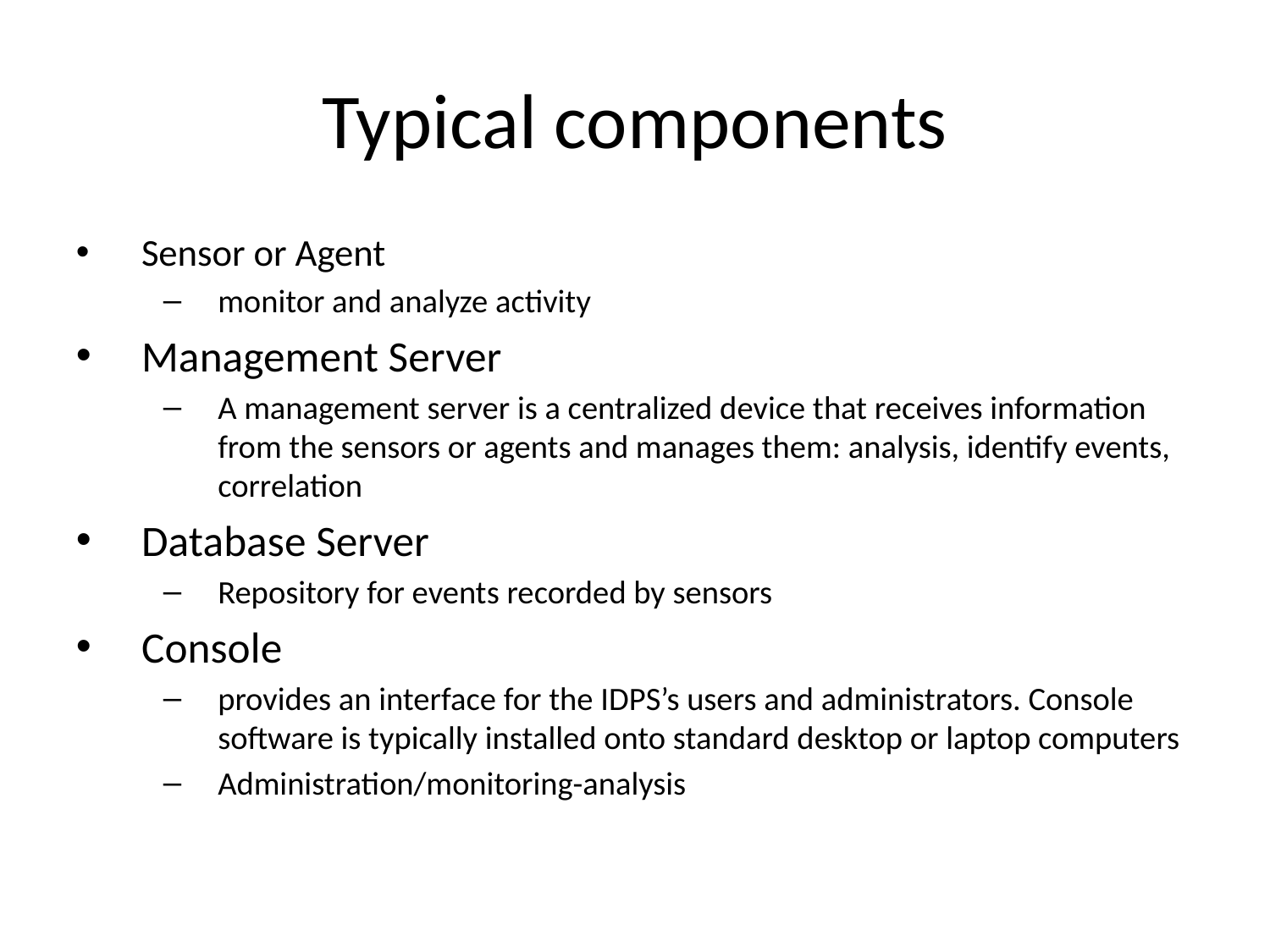

Typical components
Sensor or Agent
monitor and analyze activity
Management Server
A management server is a centralized device that receives information from the sensors or agents and manages them: analysis, identify events, correlation
Database Server
Repository for events recorded by sensors
Console
provides an interface for the IDPS’s users and administrators. Console software is typically installed onto standard desktop or laptop computers
Administration/monitoring-analysis